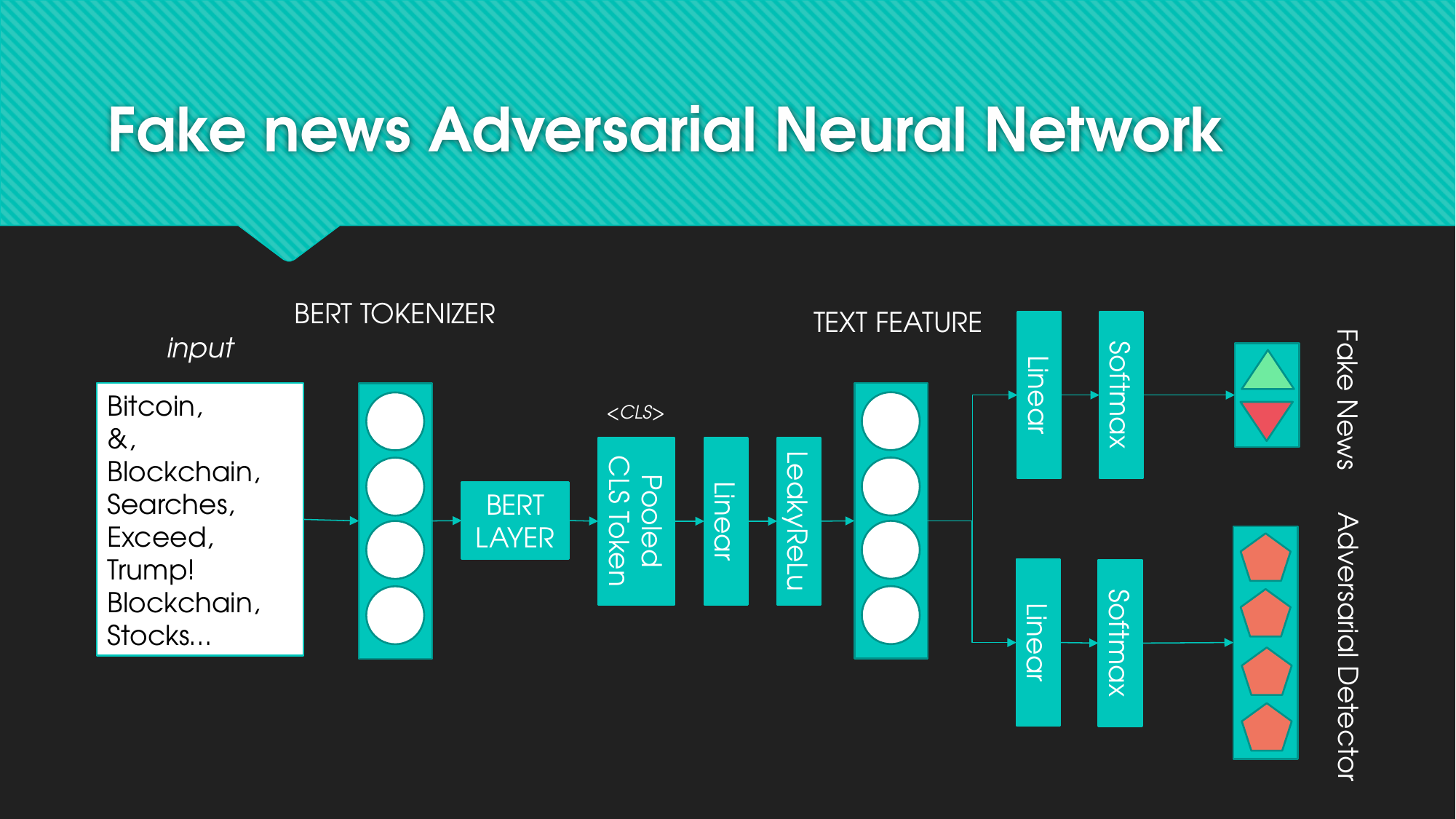

# Fake news Adversarial Neural Network
BERT TOKENIZER
TEXT FEATURE
input

Linear
Softmax
Fake News
Bitcoin,
&, Blockchain, Searches, Exceed, Trump! Blockchain, Stocks…

<CLS>
BERT LAYER
Pooled CLS Token
LeakyReLu
Linear

Linear
Softmax
Adversarial Detector